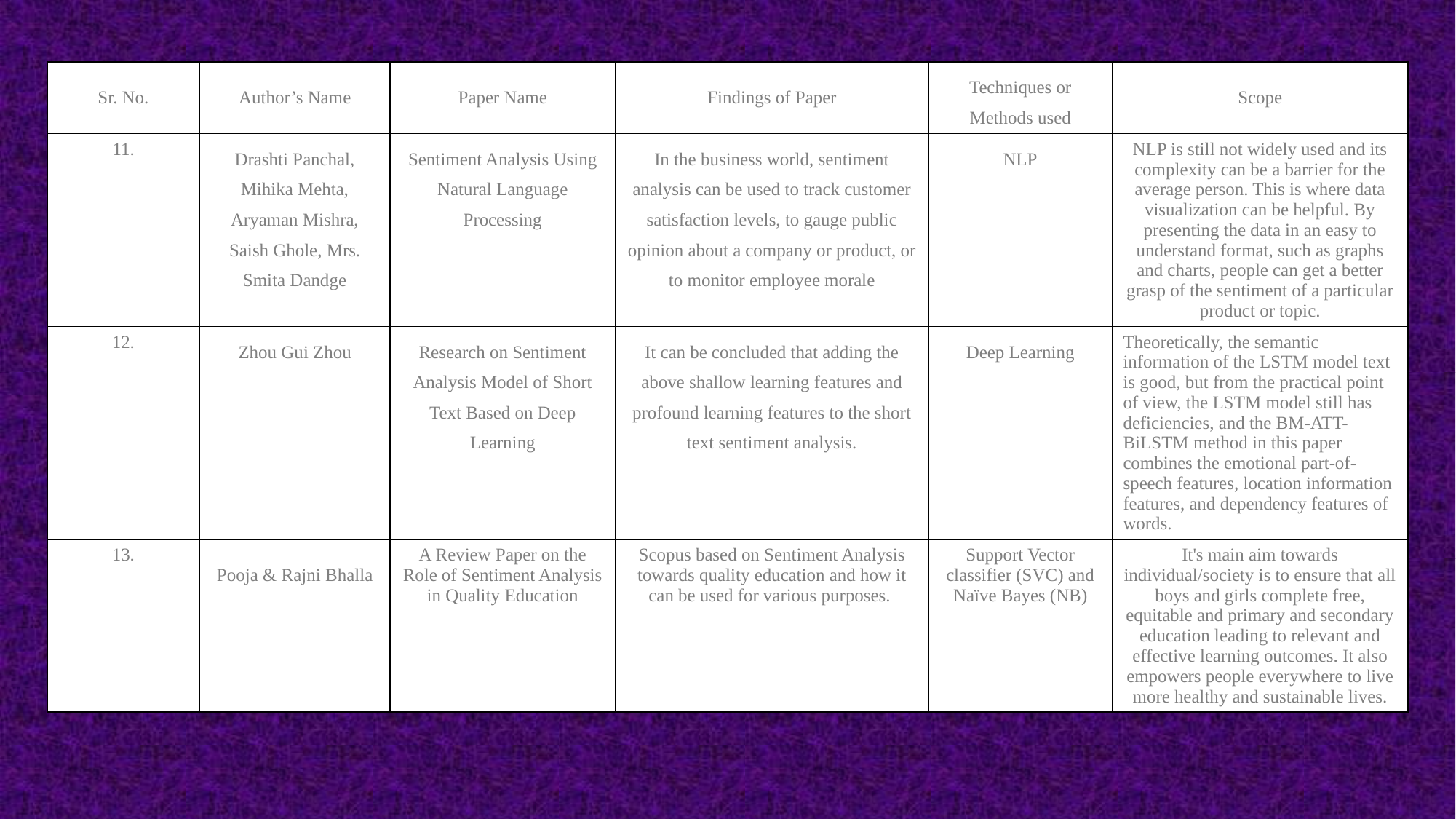

| Sr. No. | Author’s Name | Paper Name | Findings of Paper | Techniques or Methods used | Scope |
| --- | --- | --- | --- | --- | --- |
| 11. | Drashti Panchal, Mihika Mehta, Aryaman Mishra, Saish Ghole, Mrs. Smita Dandge | Sentiment Analysis Using Natural Language Processing | In the business world, sentiment analysis can be used to track customer satisfaction levels, to gauge public opinion about a company or product, or to monitor employee morale | NLP | NLP is still not widely used and its complexity can be a barrier for the average person. This is where data visualization can be helpful. By presenting the data in an easy to understand format, such as graphs and charts, people can get a better grasp of the sentiment of a particular product or topic. |
| 12. | Zhou Gui Zhou | Research on Sentiment Analysis Model of Short Text Based on Deep Learning | It can be concluded that adding the above shallow learning features and profound learning features to the short text sentiment analysis. | Deep Learning | Theoretically, the semantic information of the LSTM model text is good, but from the practical point of view, the LSTM model still has deficiencies, and the BM-ATT-BiLSTM method in this paper combines the emotional part-of-speech features, location information features, and dependency features of words. |
| 13. | Pooja & Rajni Bhalla | A Review Paper on the Role of Sentiment Analysis in Quality Education | Scopus based on Sentiment Analysis towards quality education and how it can be used for various purposes. | Support Vector classifier (SVC) and Naïve Bayes (NB) | It's main aim towards individual/society is to ensure that all boys and girls complete free, equitable and primary and secondary education leading to relevant and effective learning outcomes. It also empowers people everywhere to live more healthy and sustainable lives. |